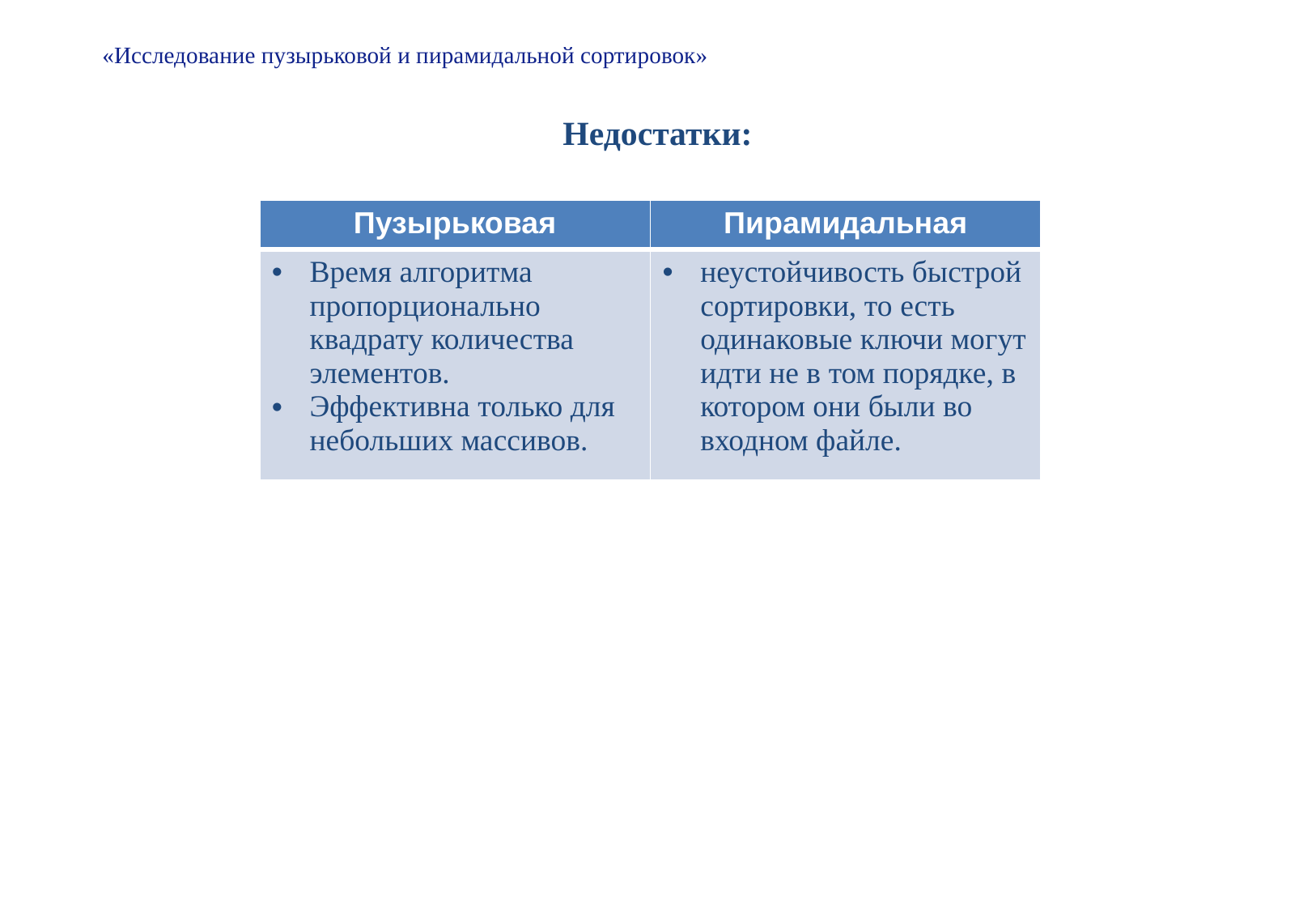

# «Исследование пузырьковой и пирамидальной сортировок»
Недостатки:

| Пузырьковая | Пирамидальная |
| --- | --- |
| Время алгоритма пропорционально квадрату количества элементов. Эффективна только для небольших массивов. | неустойчивость быстрой сортировки, то есть одинаковые ключи могут идти не в том порядке, в котором они были во входном файле. |